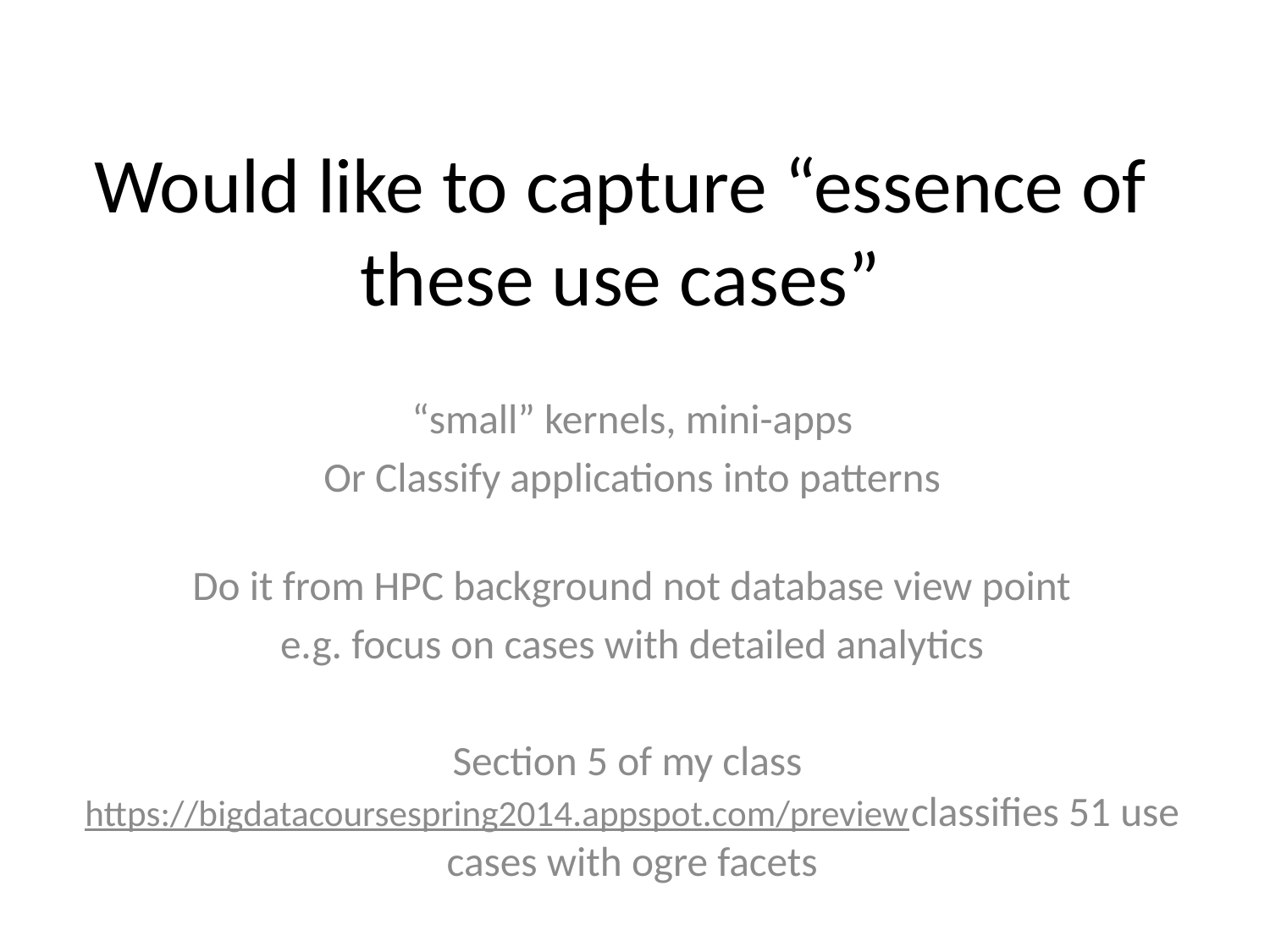

# Would like to capture “essence of these use cases”
“small” kernels, mini-apps
Or Classify applications into patterns
Do it from HPC background not database view point
e.g. focus on cases with detailed analytics

Section 5 of my class https://bigdatacoursespring2014.appspot.com/preview classifies 51 use cases with ogre facets